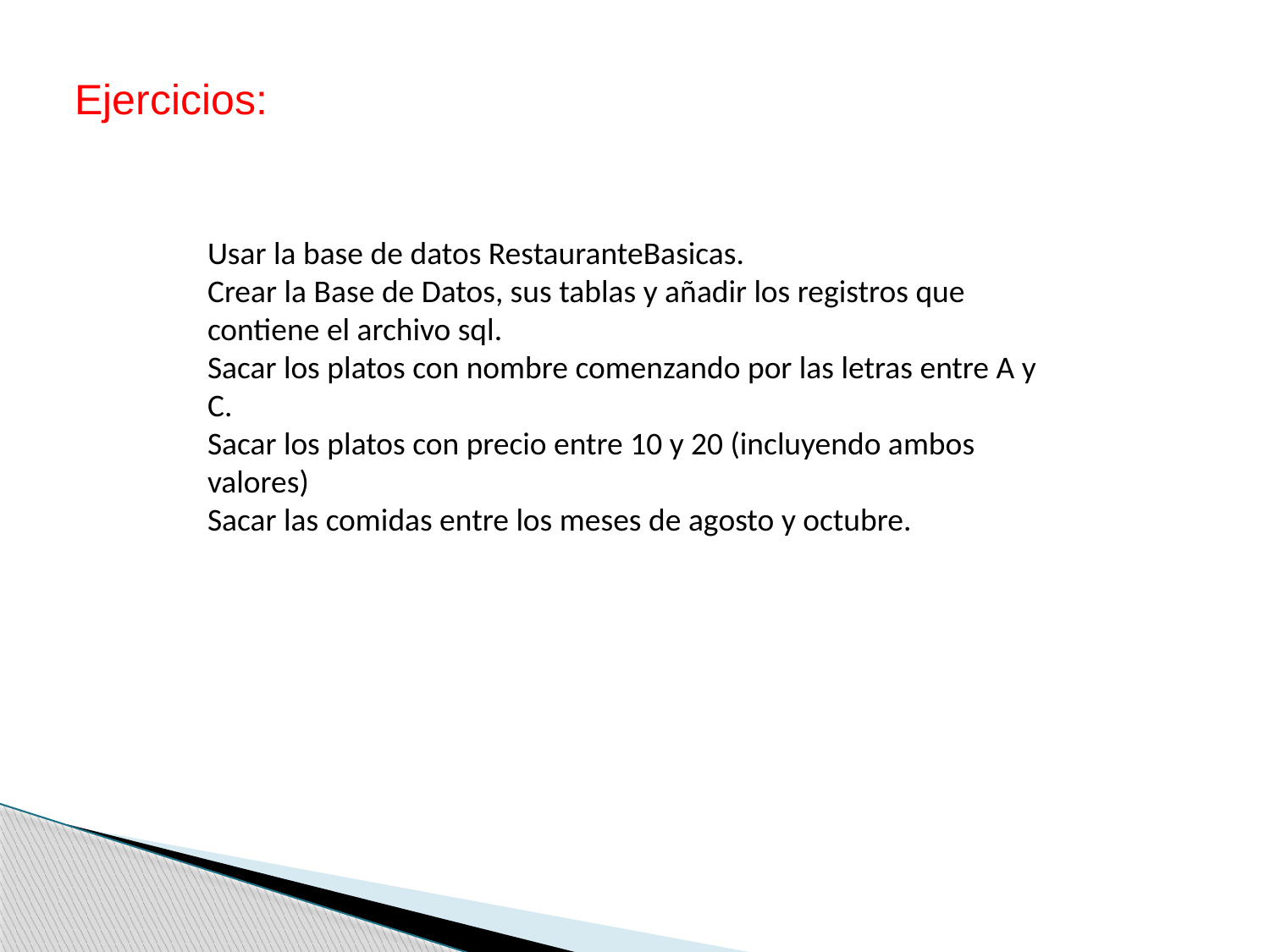

Ejercicios:
Usar la base de datos RestauranteBasicas.
Crear la Base de Datos, sus tablas y añadir los registros que contiene el archivo sql.
Sacar los platos con nombre comenzando por las letras entre A y C.
Sacar los platos con precio entre 10 y 20 (incluyendo ambos valores)
Sacar las comidas entre los meses de agosto y octubre.